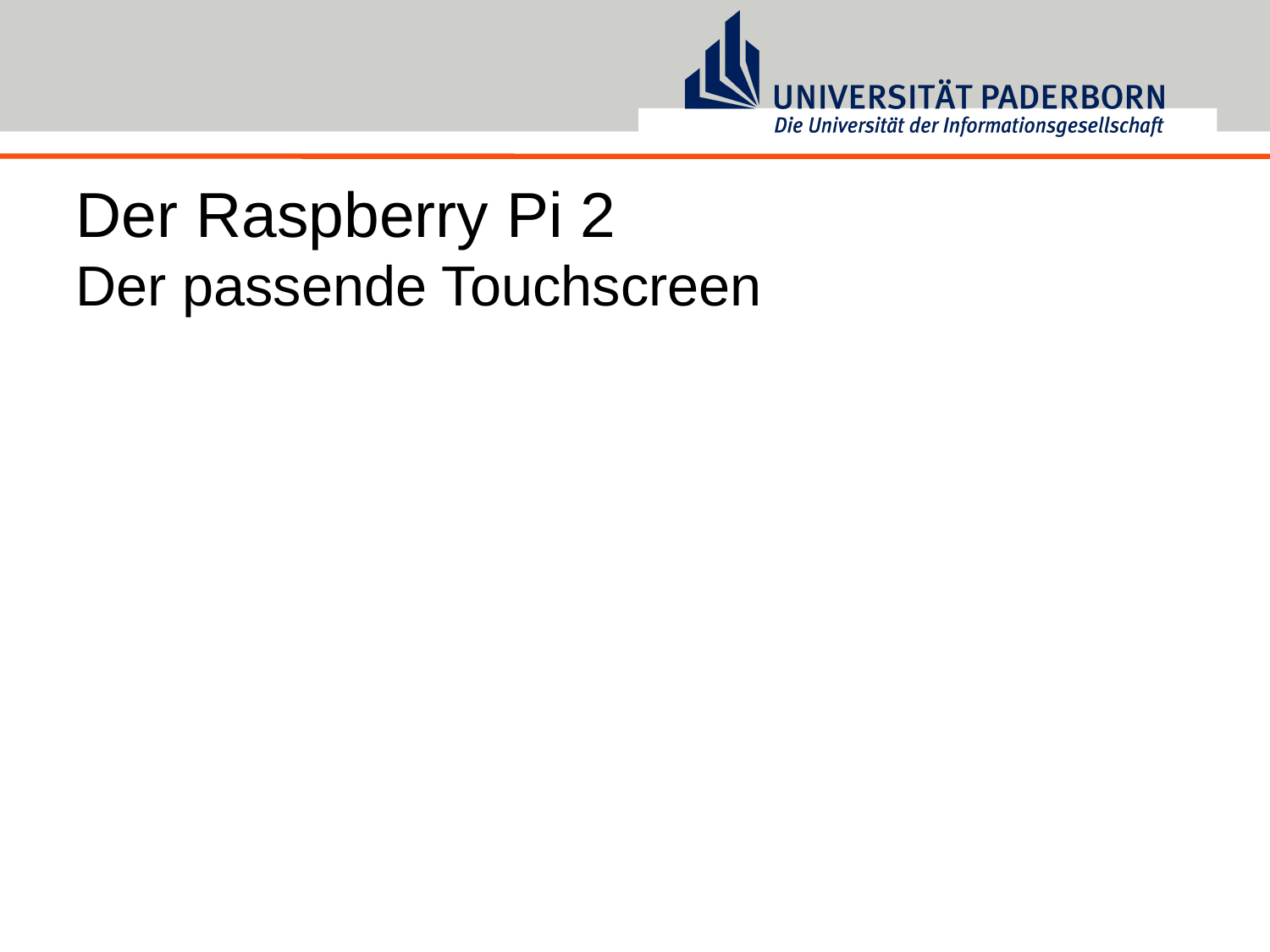

# Der Raspberry Pi 2 Der passende Touchscreen